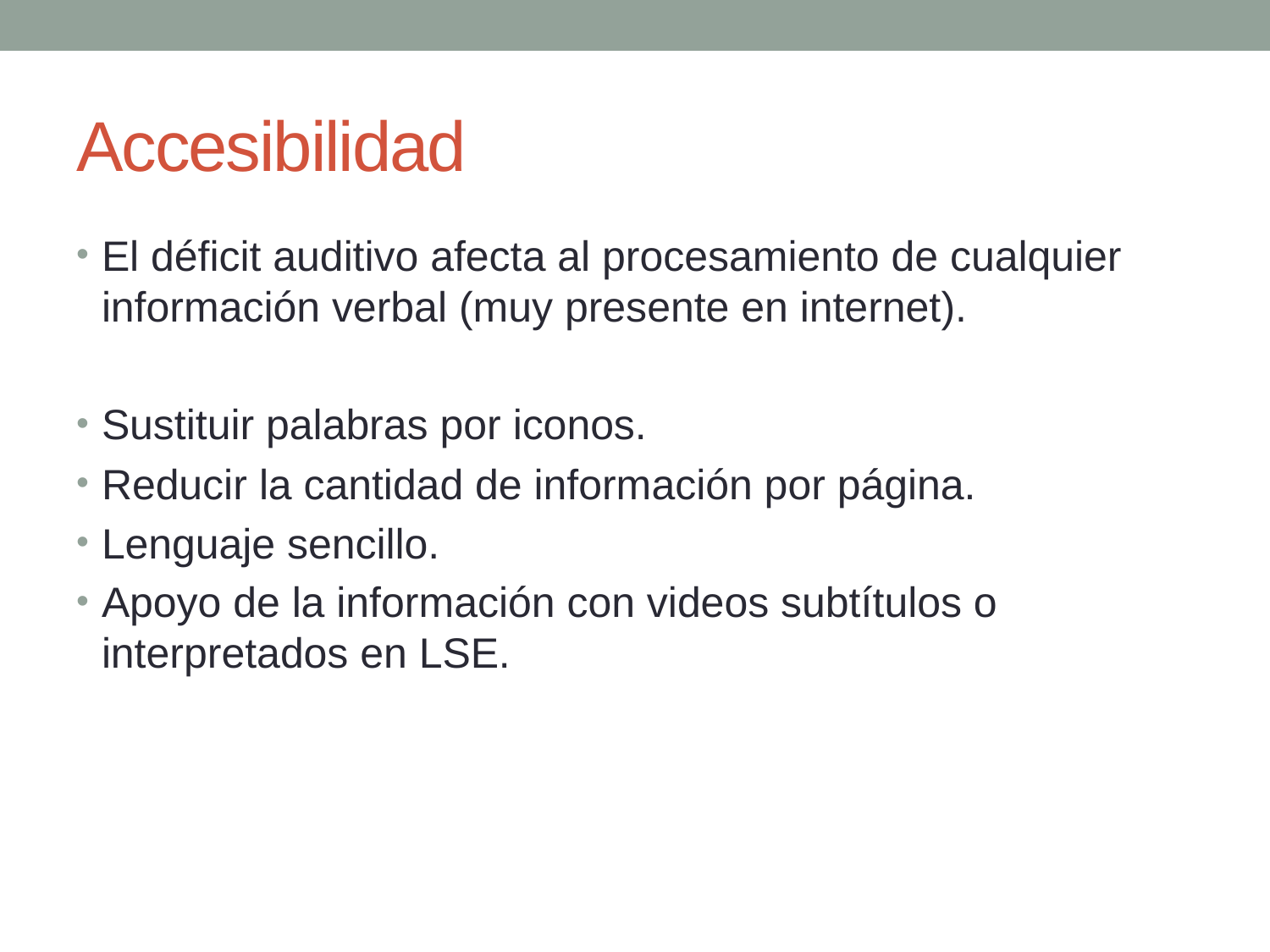

# Accesibilidad
El déficit auditivo afecta al procesamiento de cualquier información verbal (muy presente en internet).

Sustituir palabras por iconos.
Reducir la cantidad de información por página.
Lenguaje sencillo.
Apoyo de la información con videos subtítulos o interpretados en LSE.